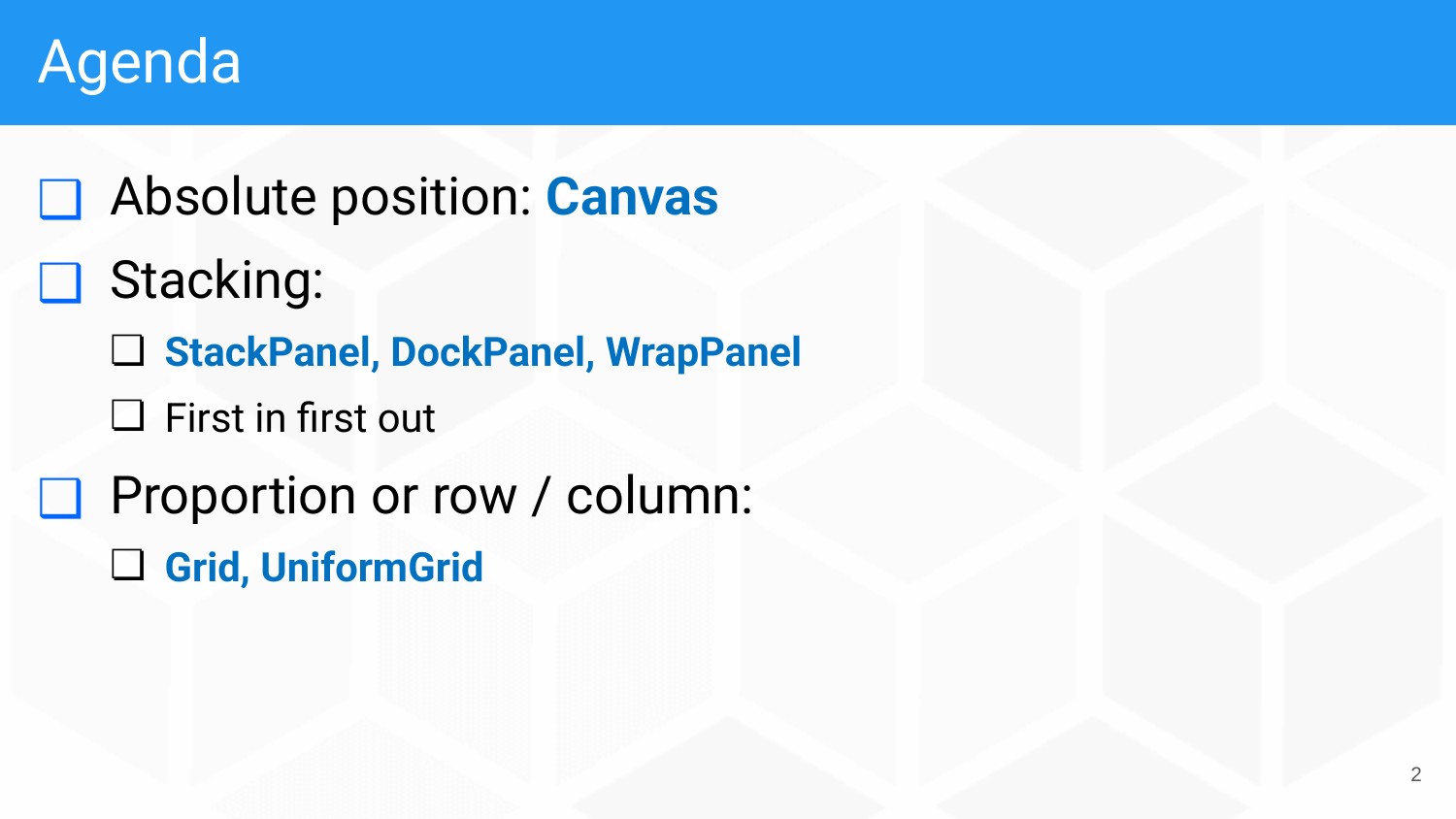

# Agenda
Absolute position: Canvas
Stacking:
StackPanel, DockPanel, WrapPanel
First in first out
Proportion or row / column:
Grid, UniformGrid
2